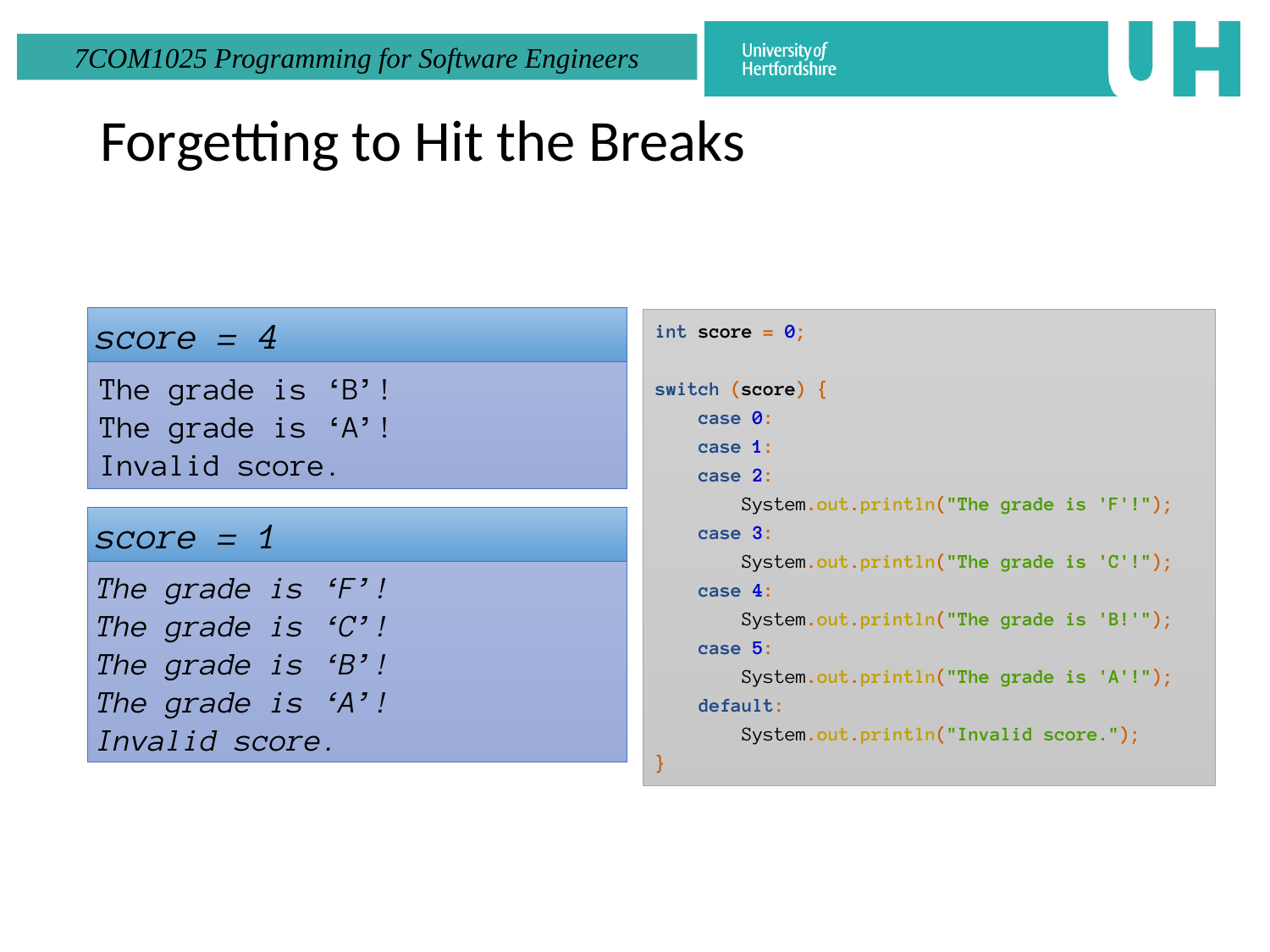

# Forgetting to Hit the Breaks
score = 4
int score = 0;

switch (score) {
    case 0:
    case 1:
    case 2:
        System.out.println("The grade is 'F'!");
    case 3:
        System.out.println("The grade is 'C'!");
    case 4:
        System.out.println("The grade is 'B!'");
    case 5:
        System.out.println("The grade is 'A'!");
    default:
        System.out.println("Invalid score.");
}
The grade is ‘B’!
The grade is ‘A’!
Invalid score.
score = 1
The grade is ‘F’!
The grade is ‘C’!
The grade is ‘B’!
The grade is ‘A’!
Invalid score.